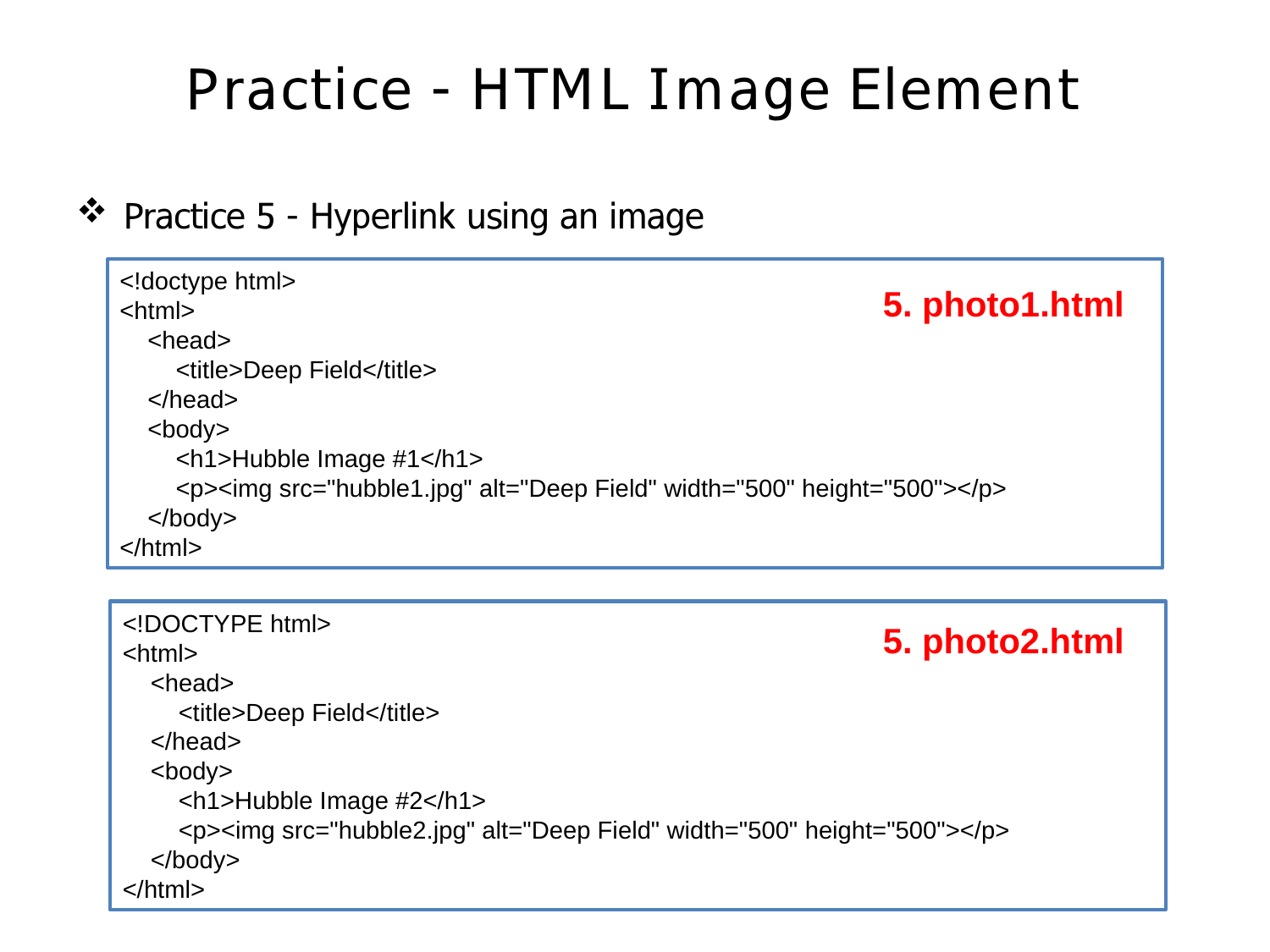

# Practice - HTML Image Element
Practice 5 - Hyperlink using an image

<!doctype html>
<html>
    <head>
        <title>Deep Field</title>
    </head>
    <body>
        <h1>Hubble Image #1</h1>
        <p><img src="hubble1.jpg" alt="Deep Field" width="500" height="500"></p>
    </body>
</html>
5. photo1.html
<!DOCTYPE html>
<html>
    <head>
        <title>Deep Field</title>
    </head>
    <body>
        <h1>Hubble Image #2</h1>
        <p><img src="hubble2.jpg" alt="Deep Field" width="500" height="500"></p>
    </body>
</html>
5. photo2.html